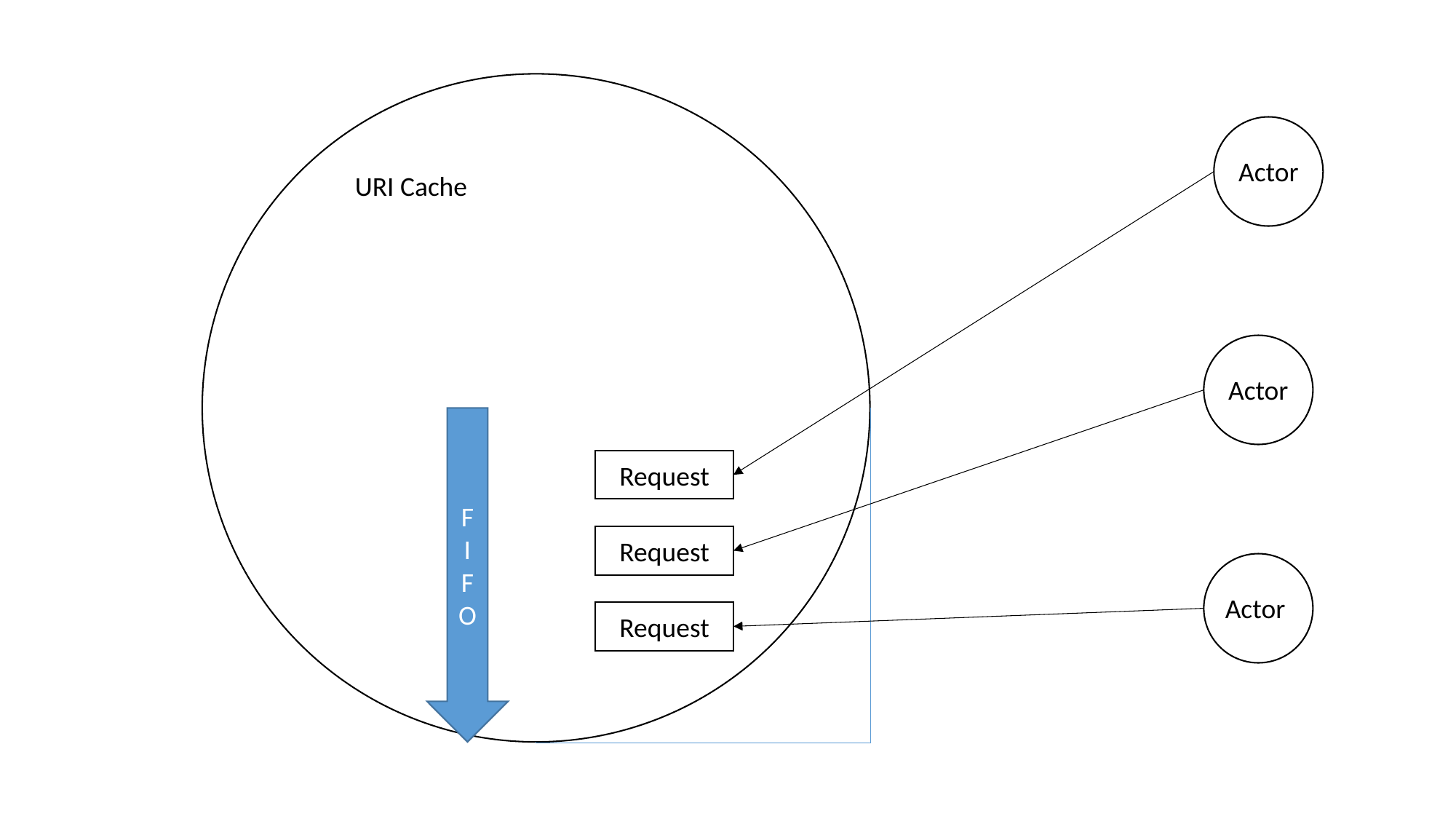

Actor
Actor
URI Cache

Actor
FIFO
Request
Request

Actor
Request